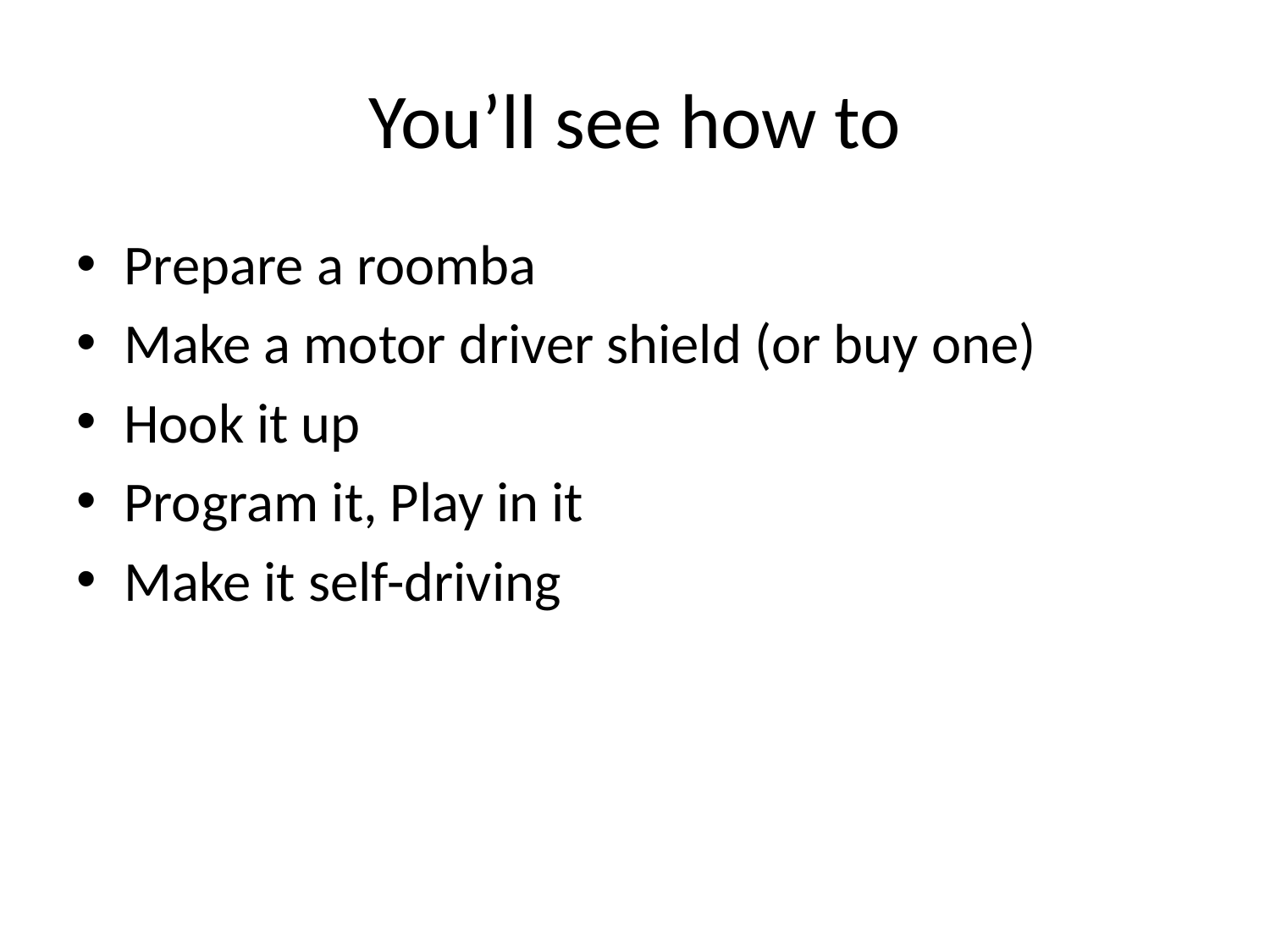

# You’ll see how to
Prepare a roomba
Make a motor driver shield (or buy one)
Hook it up
Program it, Play in it
Make it self-driving